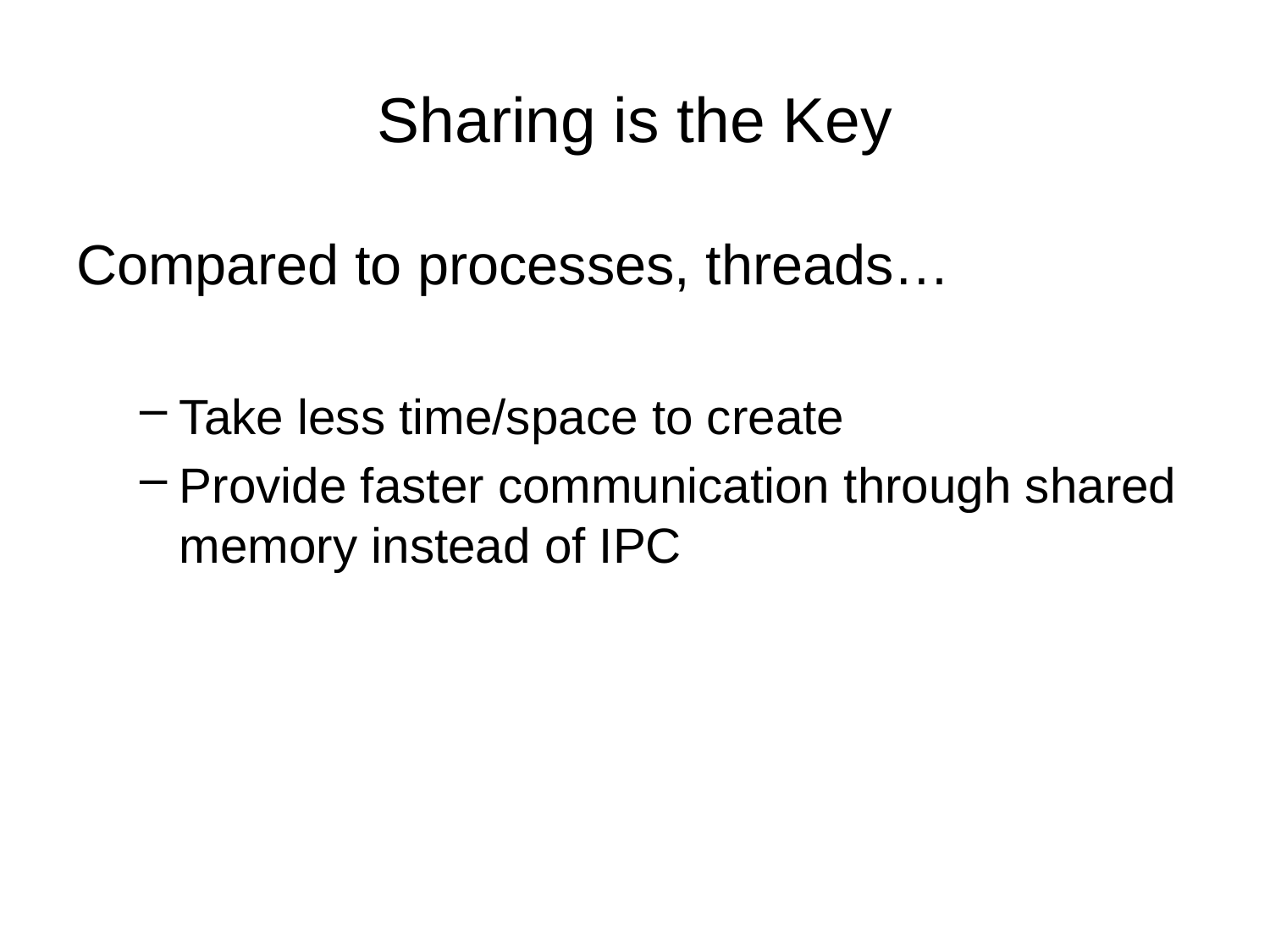

# Sharing is the Key
Compared to processes, threads…

Take less time/space to create
Provide faster communication through shared memory instead of IPC